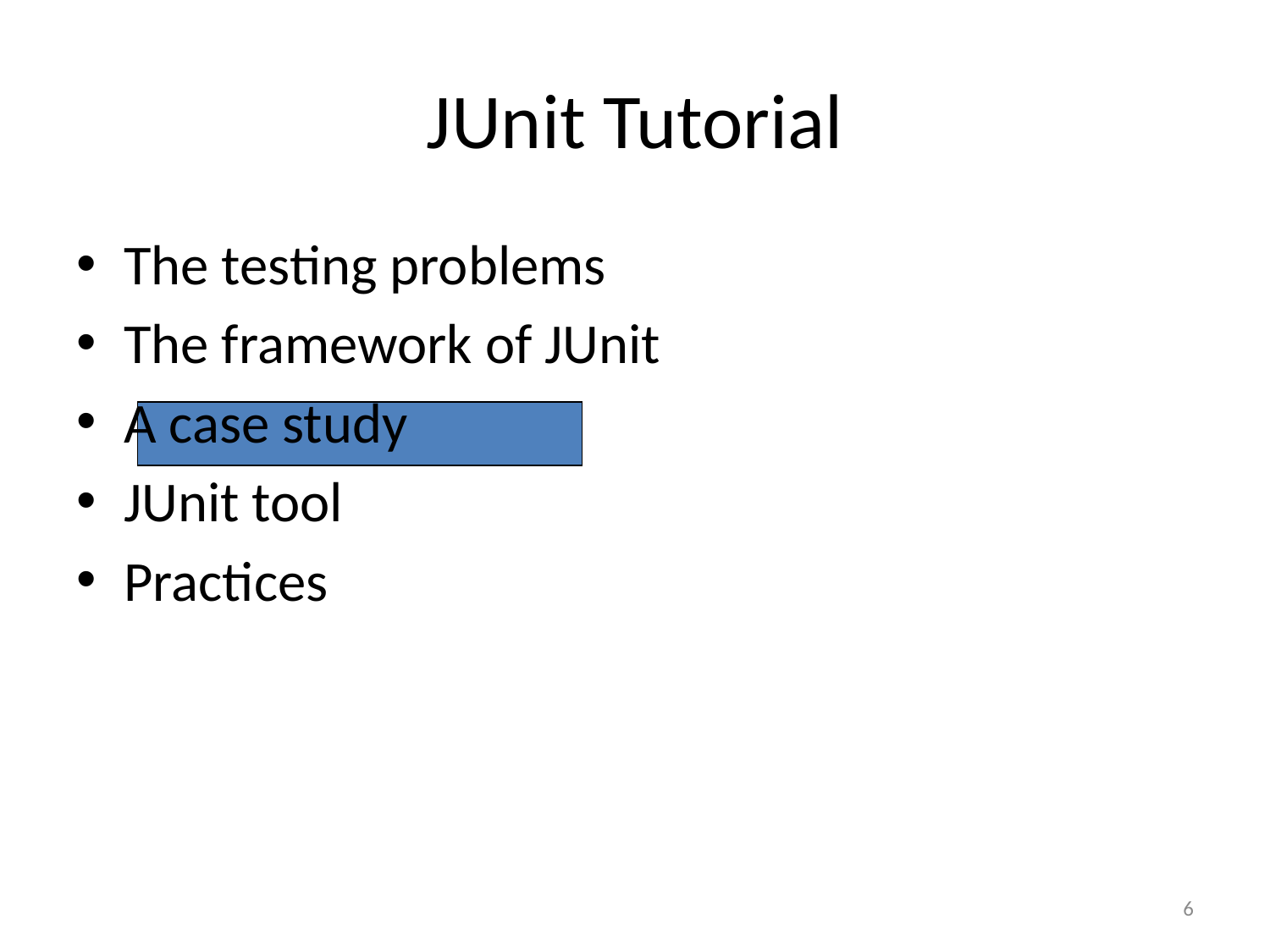

# JUnit Tutorial
The testing problems
The framework of JUnit
A case study
JUnit tool
Practices

6